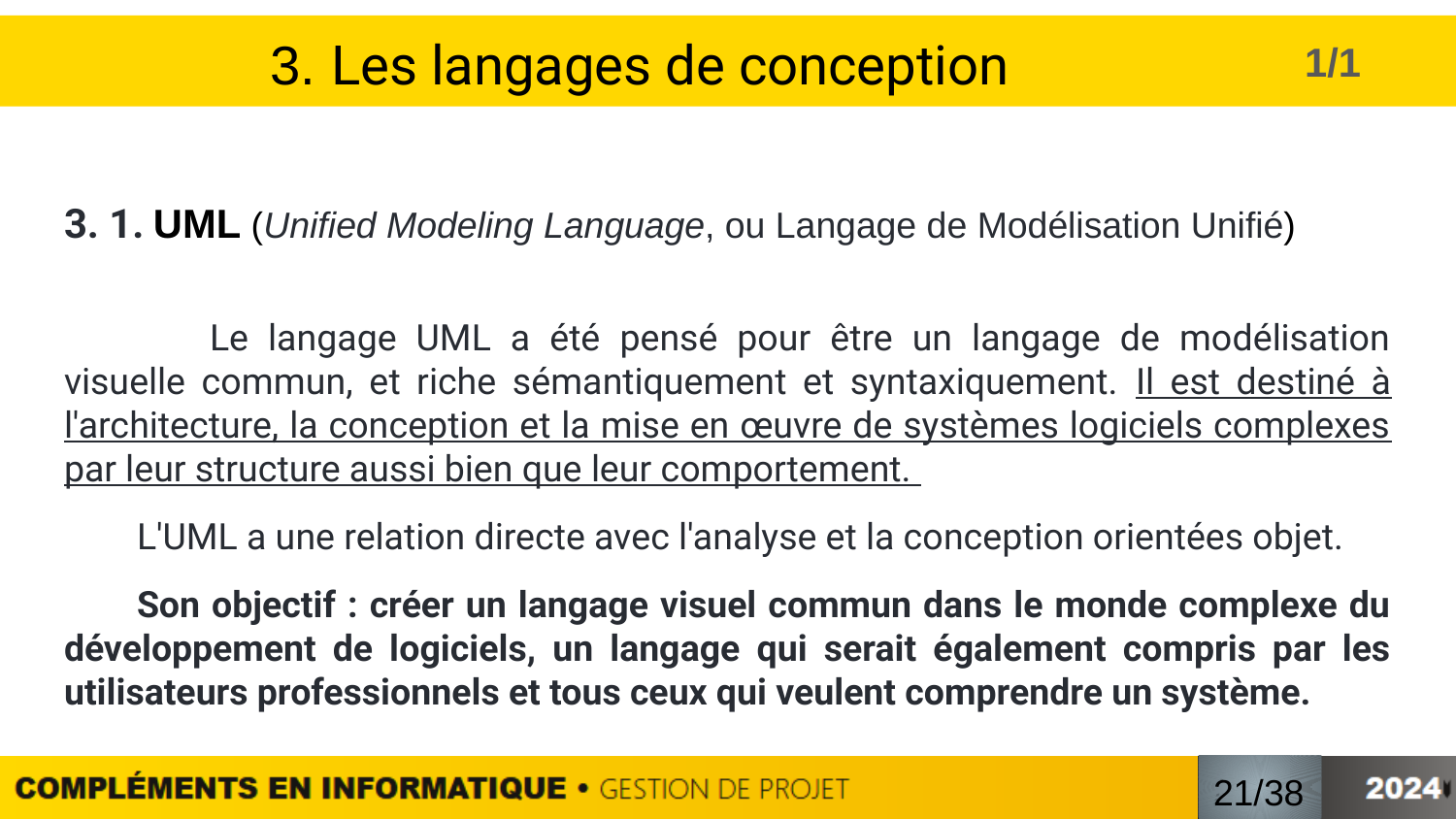

# 3. Les langages de conception
1/1
3. 1. UML (Unified Modeling Language, ou Langage de Modélisation Unifié)
	Le langage UML a été pensé pour être un langage de modélisation visuelle commun, et riche sémantiquement et syntaxiquement. Il est destiné à l'architecture, la conception et la mise en œuvre de systèmes logiciels complexes par leur structure aussi bien que leur comportement.
L'UML a une relation directe avec l'analyse et la conception orientées objet.
Son objectif : créer un langage visuel commun dans le monde complexe du développement de logiciels, un langage qui serait également compris par les utilisateurs professionnels et tous ceux qui veulent comprendre un système.

/
21/38